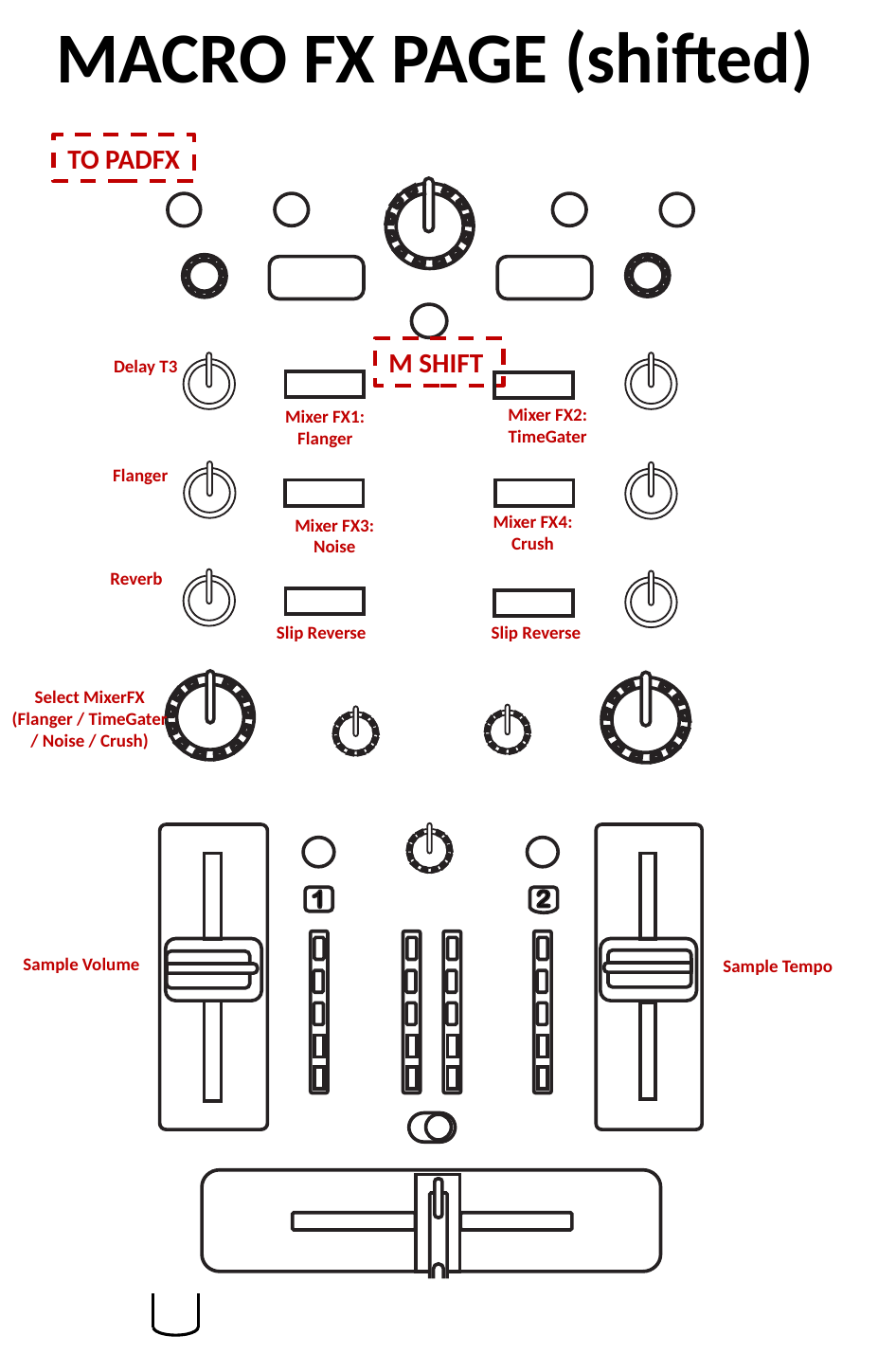

MACRO FX PAGE (shifted)

TO PADFX

M SHIFT

Mixer FX2:
TimeGater
Mixer FX1:
Flanger

Mixer FX4:
Crush
Mixer FX3:
Noise

Slip Reverse
Slip Reverse

Delay T3
Flanger
Reverb
Select MixerFX
(Flanger / TimeGater
/ Noise / Crush)
Sample Volume
Sample Tempo